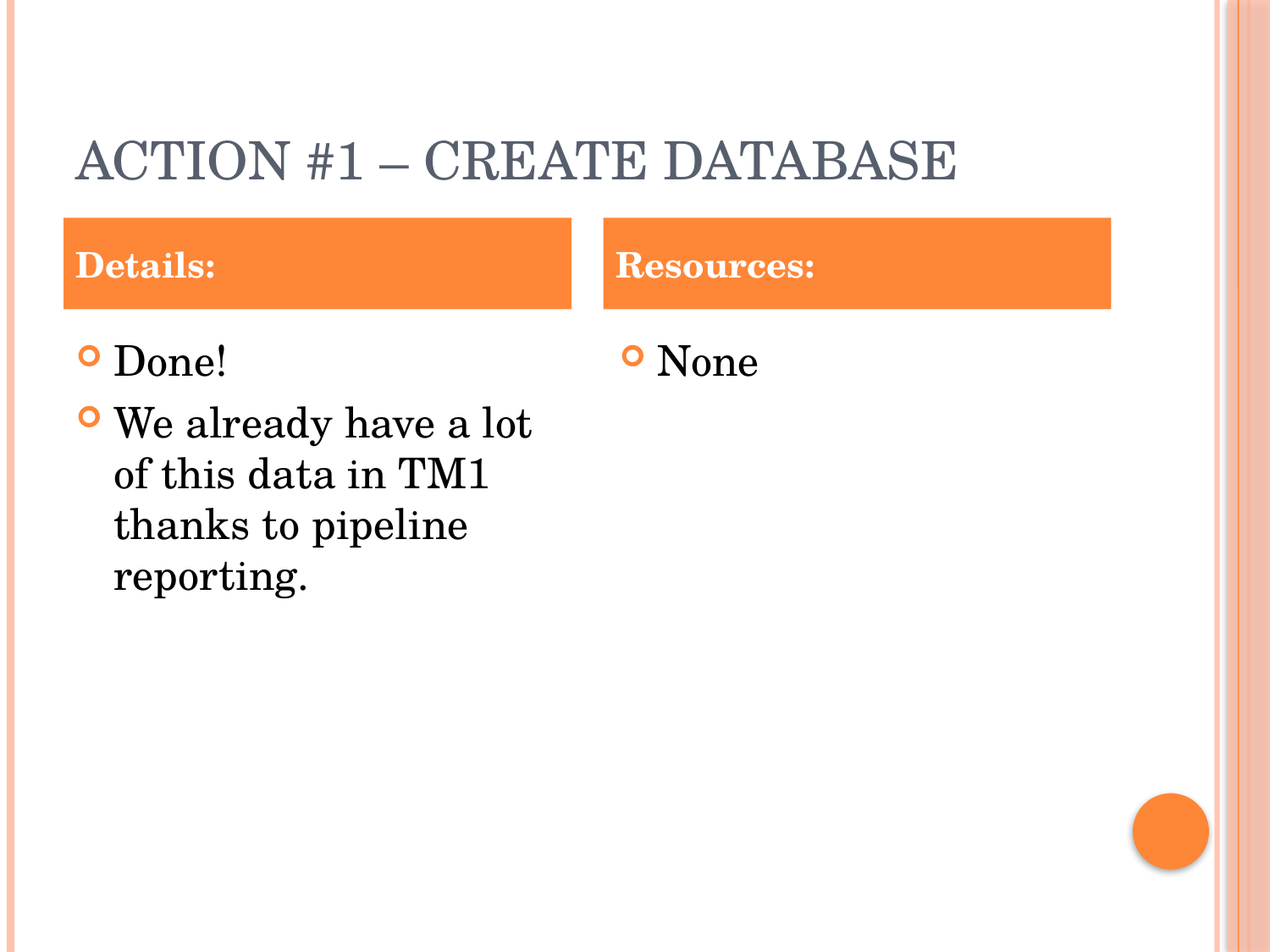

# Action #1 – Create Database
Details:
Resources:
Done!
We already have a lot of this data in TM1 thanks to pipeline reporting.
None